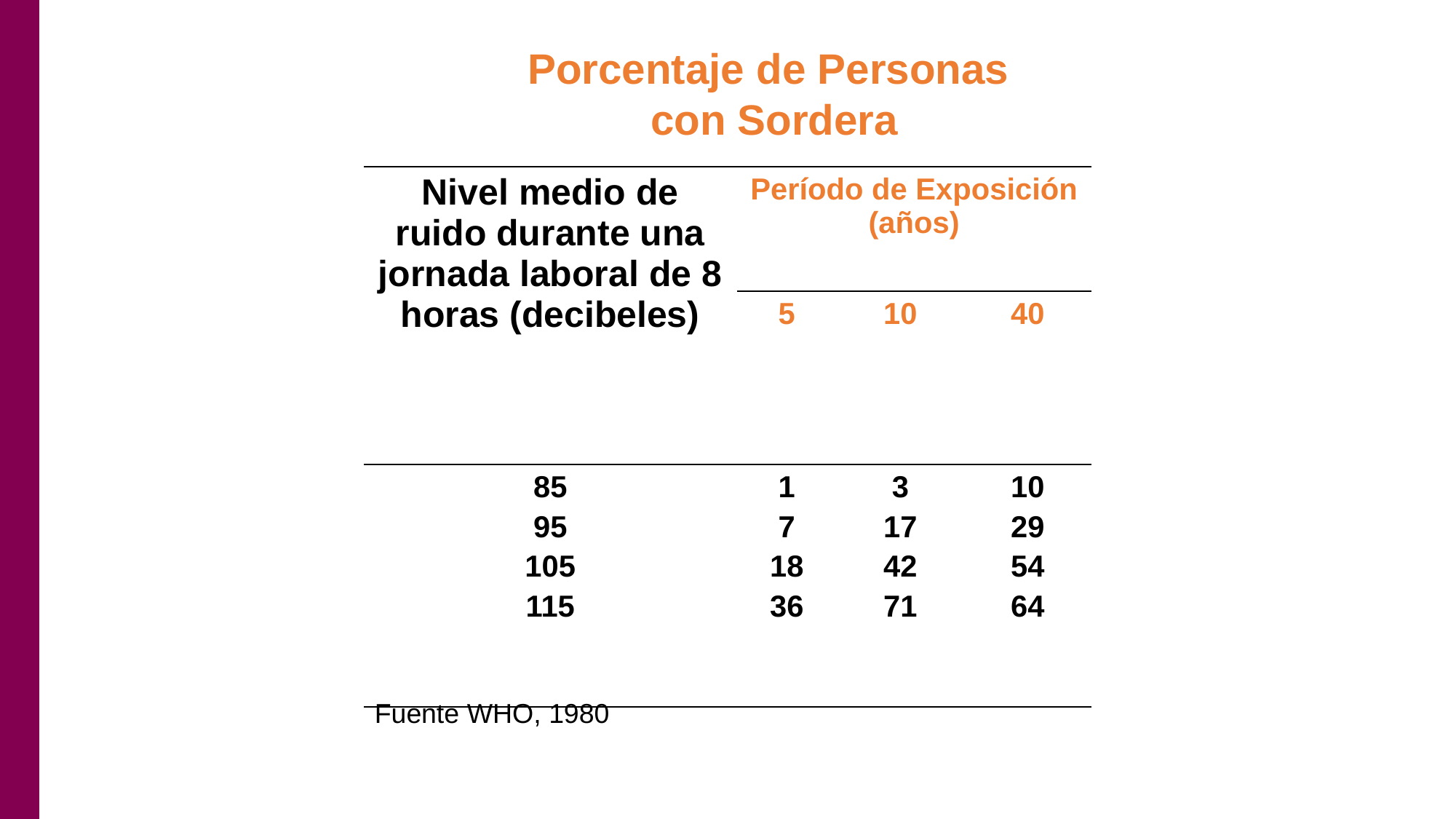

Porcentaje de Personas
 con Sordera
| Nivel medio de ruido durante una jornada laboral de 8 horas (decibeles) | Período de Exposición (años) |  |  |
| --- | --- | --- | --- |
|  | 5 | 10 | 40 |
| 85 95 105 115 | 1 7 18 36 | 3 17 42 71 | 10 29 54 64 |
Fuente WHO, 1980